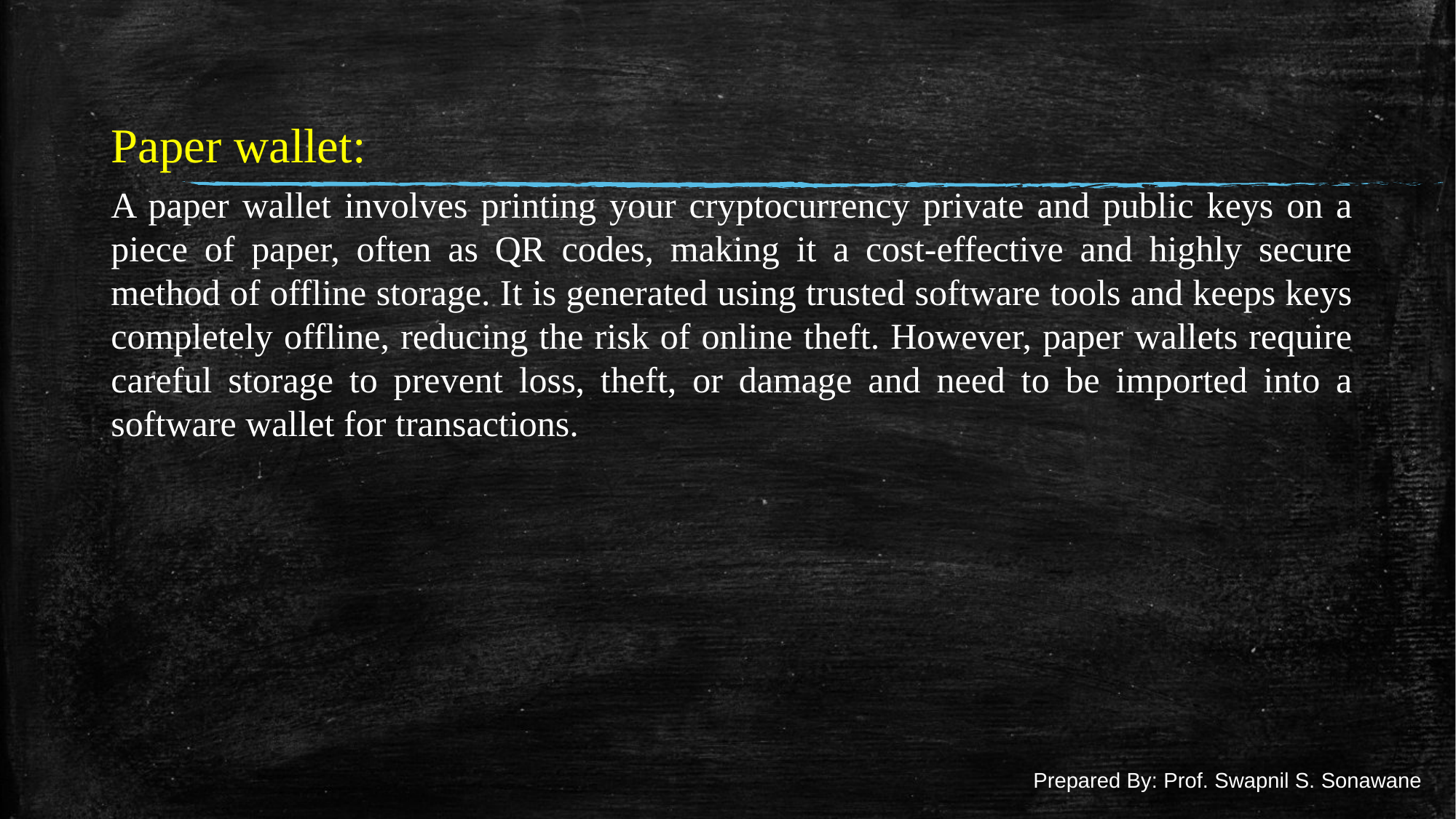

#
Paper wallet:
A paper wallet involves printing your cryptocurrency private and public keys on a piece of paper, often as QR codes, making it a cost-effective and highly secure method of offline storage. It is generated using trusted software tools and keeps keys completely offline, reducing the risk of online theft. However, paper wallets require careful storage to prevent loss, theft, or damage and need to be imported into a software wallet for transactions.
Prepared By: Prof. Swapnil S. Sonawane